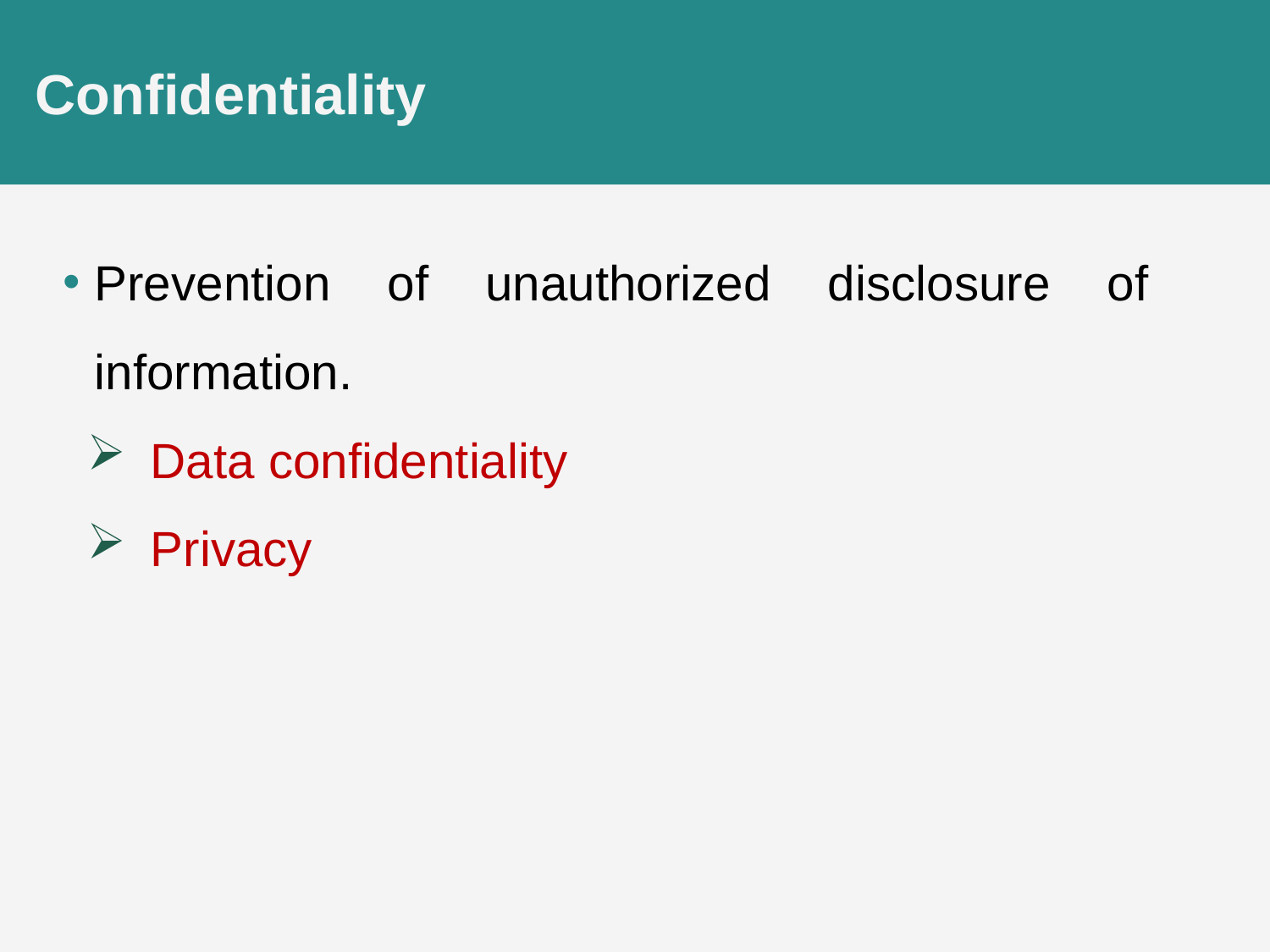

# Confidentiality
Prevention of unauthorized disclosure of information.
Data confidentiality
Privacy